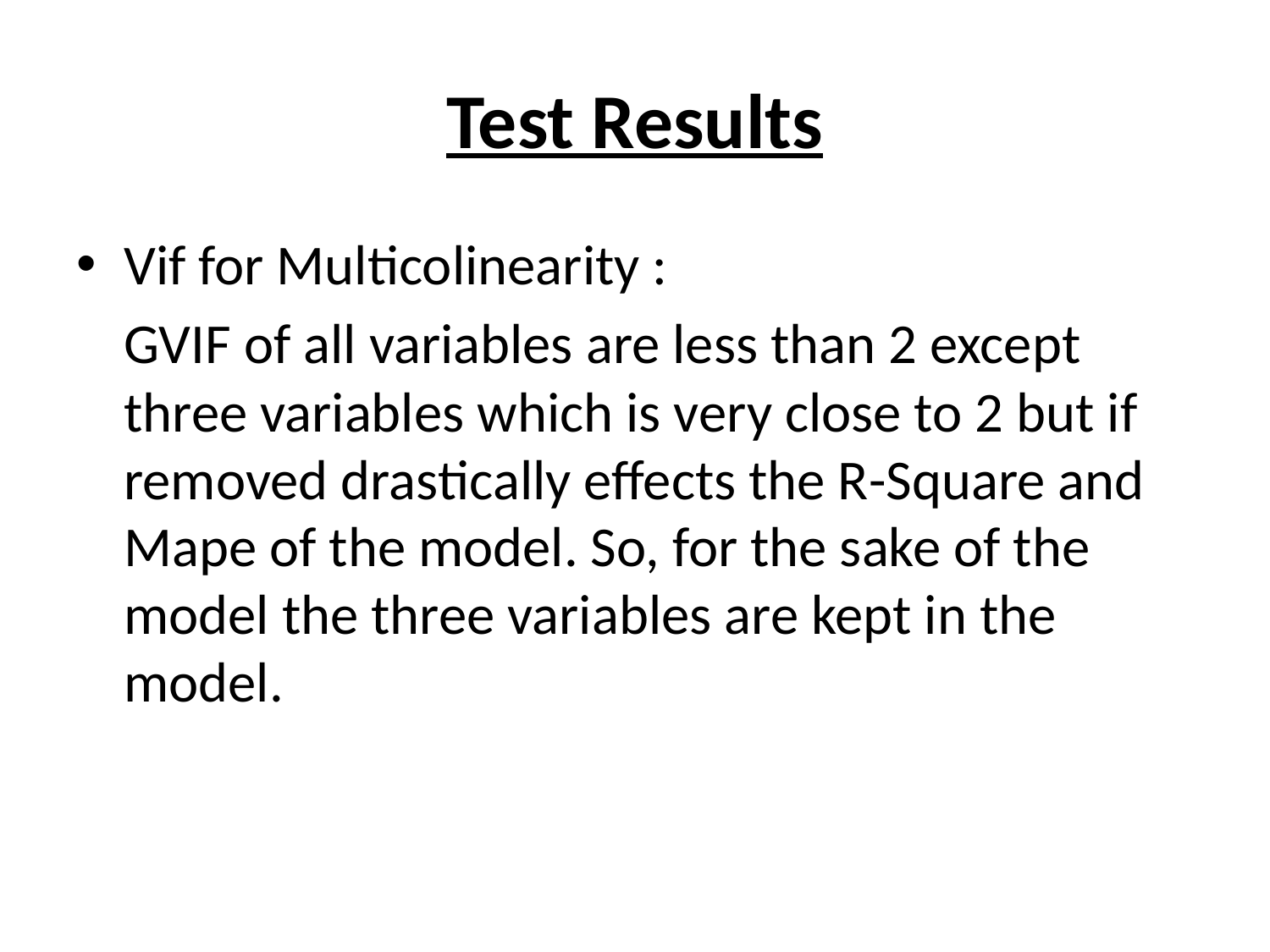

# Test Results
Vif for Multicolinearity :
	GVIF of all variables are less than 2 except three variables which is very close to 2 but if removed drastically effects the R-Square and Mape of the model. So, for the sake of the model the three variables are kept in the model.